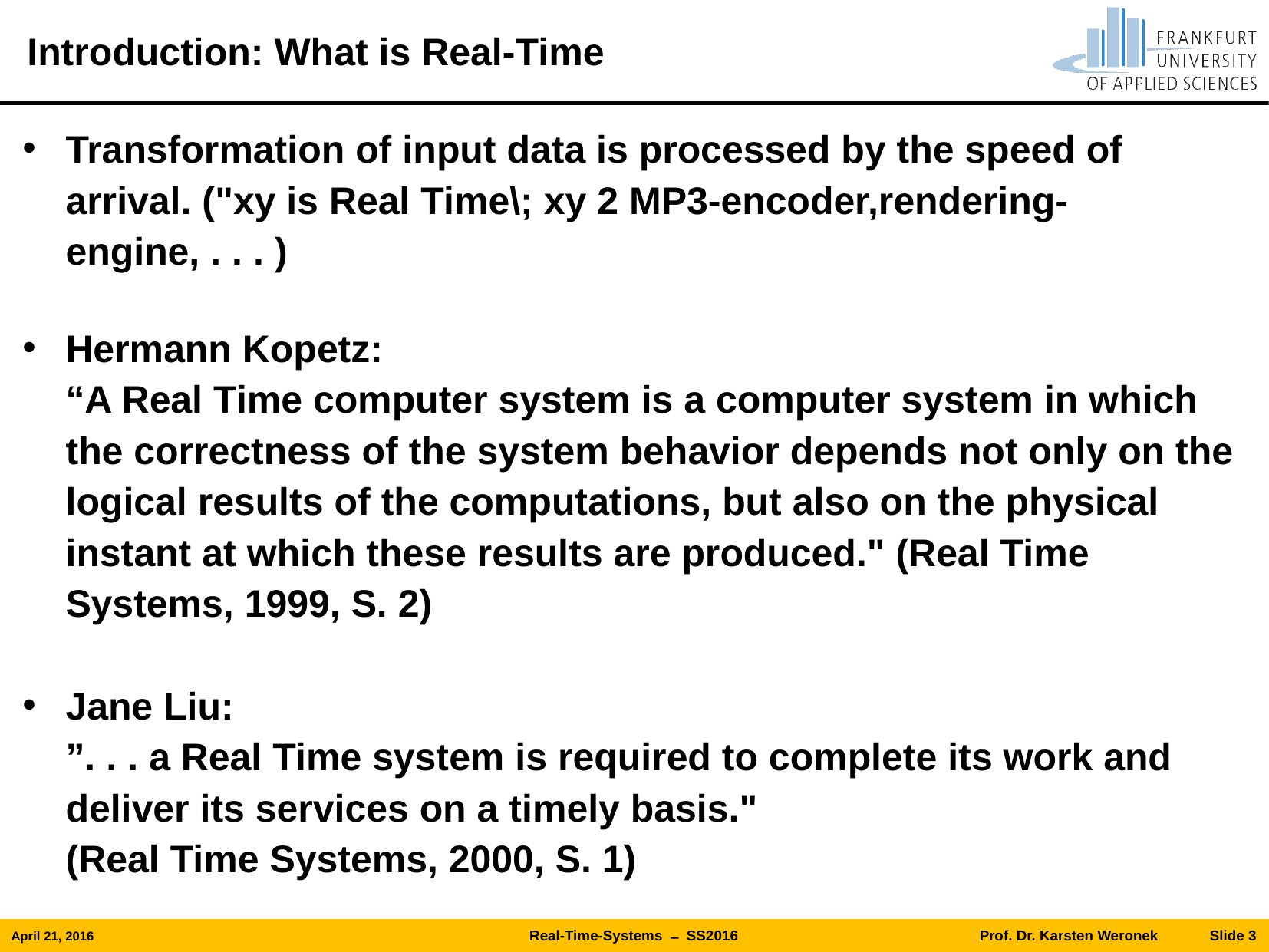

# Introduction: What is Real-Time
Transformation of input data is processed by the speed of
arrival. ("xy is Real Time\; xy 2 MP3-encoder,rendering-engine, . . . )
Hermann Kopetz:
“A Real Time computer system is a computer system in which the correctness of the system behavior depends not only on the logical results of the computations, but also on the physical instant at which these results are produced." (Real Time Systems, 1999, S. 2)
Jane Liu:
”. . . a Real Time system is required to complete its work and deliver its services on a timely basis."
(Real Time Systems, 2000, S. 1)